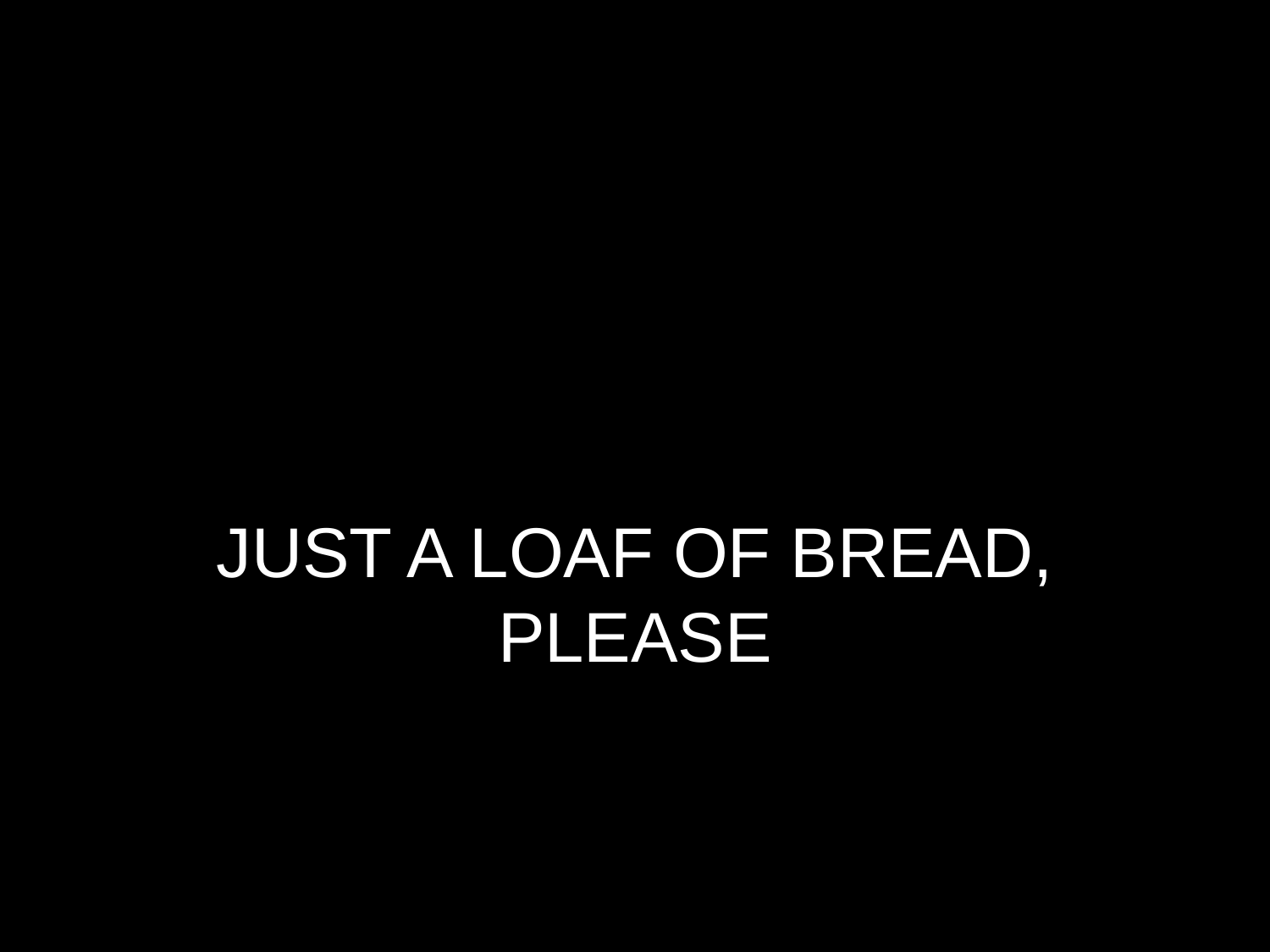

# JUST A LOAF OF BREAD, PLEASE